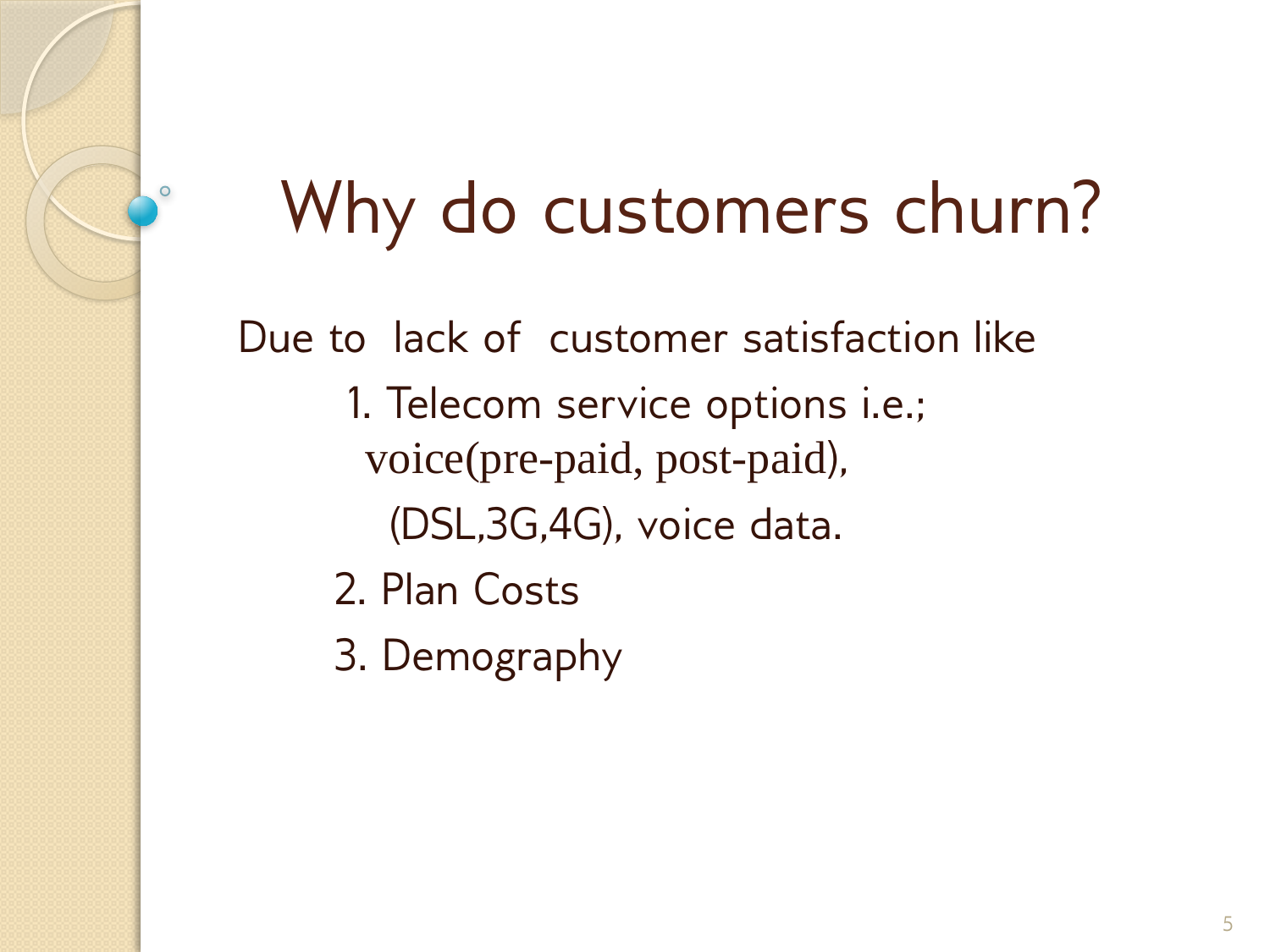

# Why do customers churn?
Due to  lack of  customer satisfaction like
        1. Telecom service options i.e.;          		voice(pre-paid, post-paid),
           (DSL,3G,4G), voice data.
       2. Plan Costs
       3. Demography

5